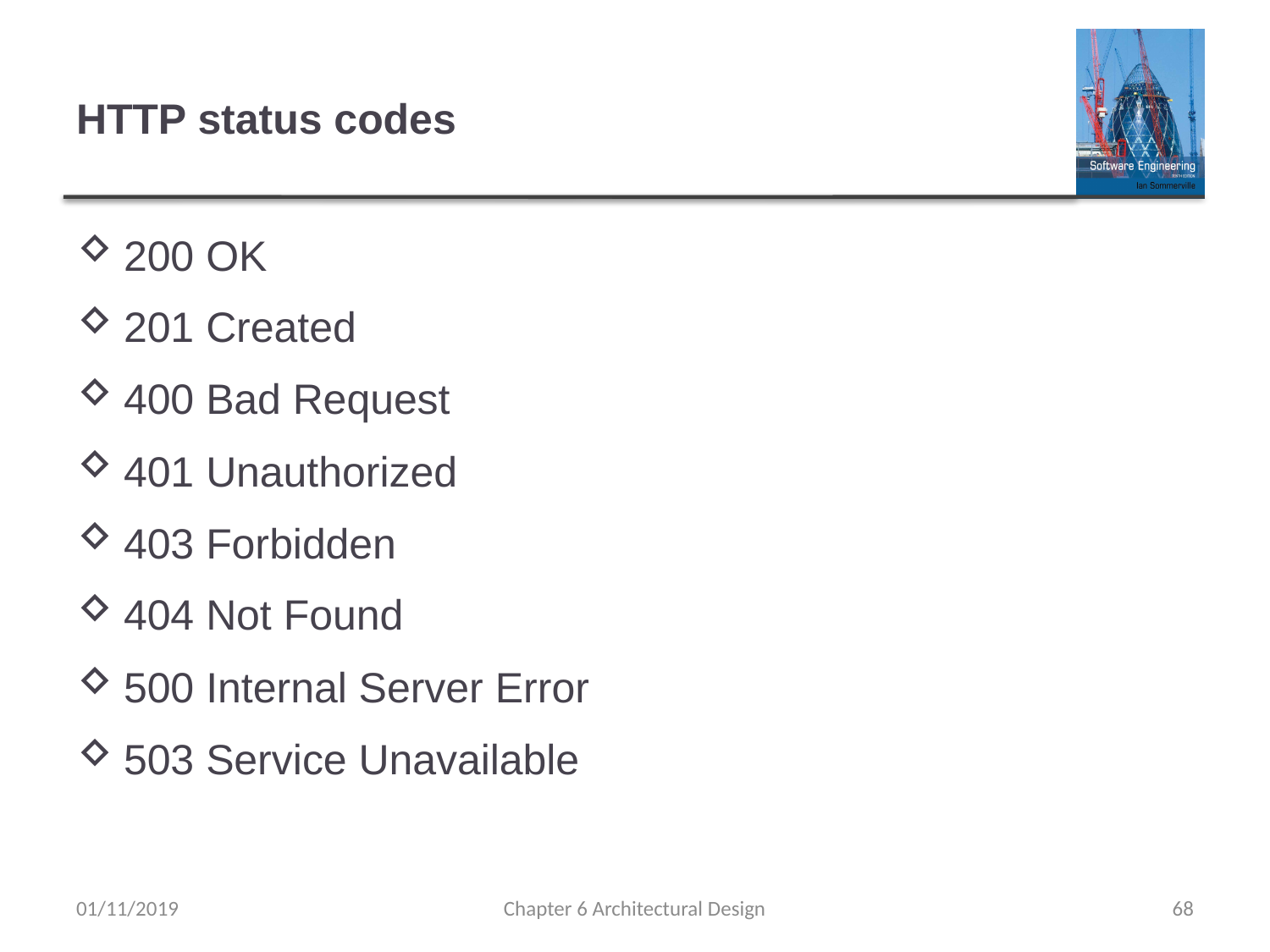

# HTTP status codes
200 OK
201 Created
400 Bad Request
401 Unauthorized
403 Forbidden
404 Not Found
500 Internal Server Error
503 Service Unavailable
01/11/2019
Chapter 6 Architectural Design
68